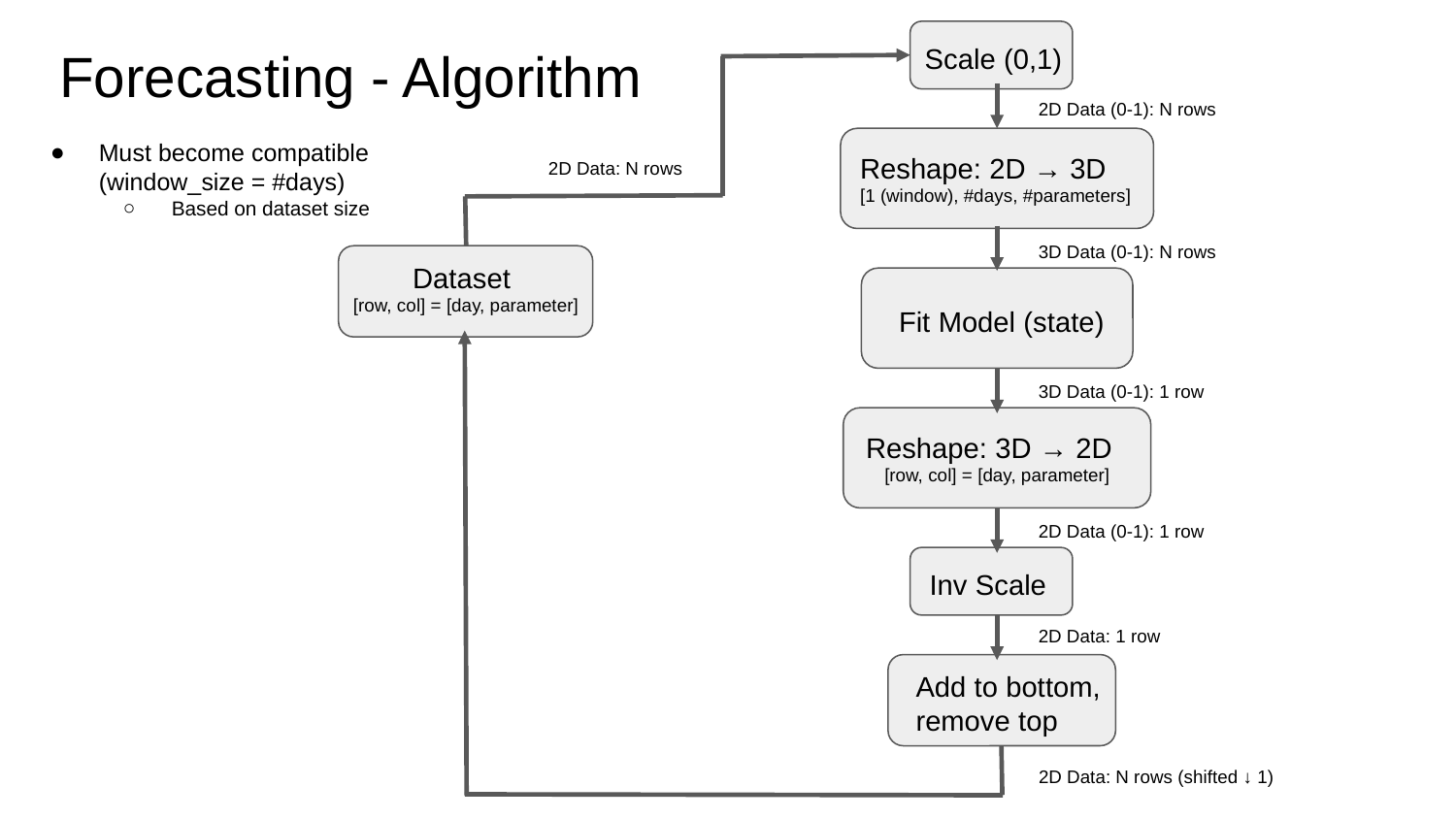

# Forecasting - Algorithm
Scale (0,1)
2D Data (0-1): N rows
Must become compatible (window_size = #days)
Based on dataset size
Reshape: 2D → 3D   [1 (window), #days, #parameters]
2D Data: N rows
3D Data (0-1): N rows
Dataset
[row, col] = [day, parameter]

Fit Model (state)
3D Data (0-1): 1 row
Reshape: 3D → 2D   [row, col] = [day, parameter]
2D Data (0-1): 1 row

Inv Scale
2D Data: 1 row

Add to bottom, remove top
2D Data: N rows (shifted ↓ 1)